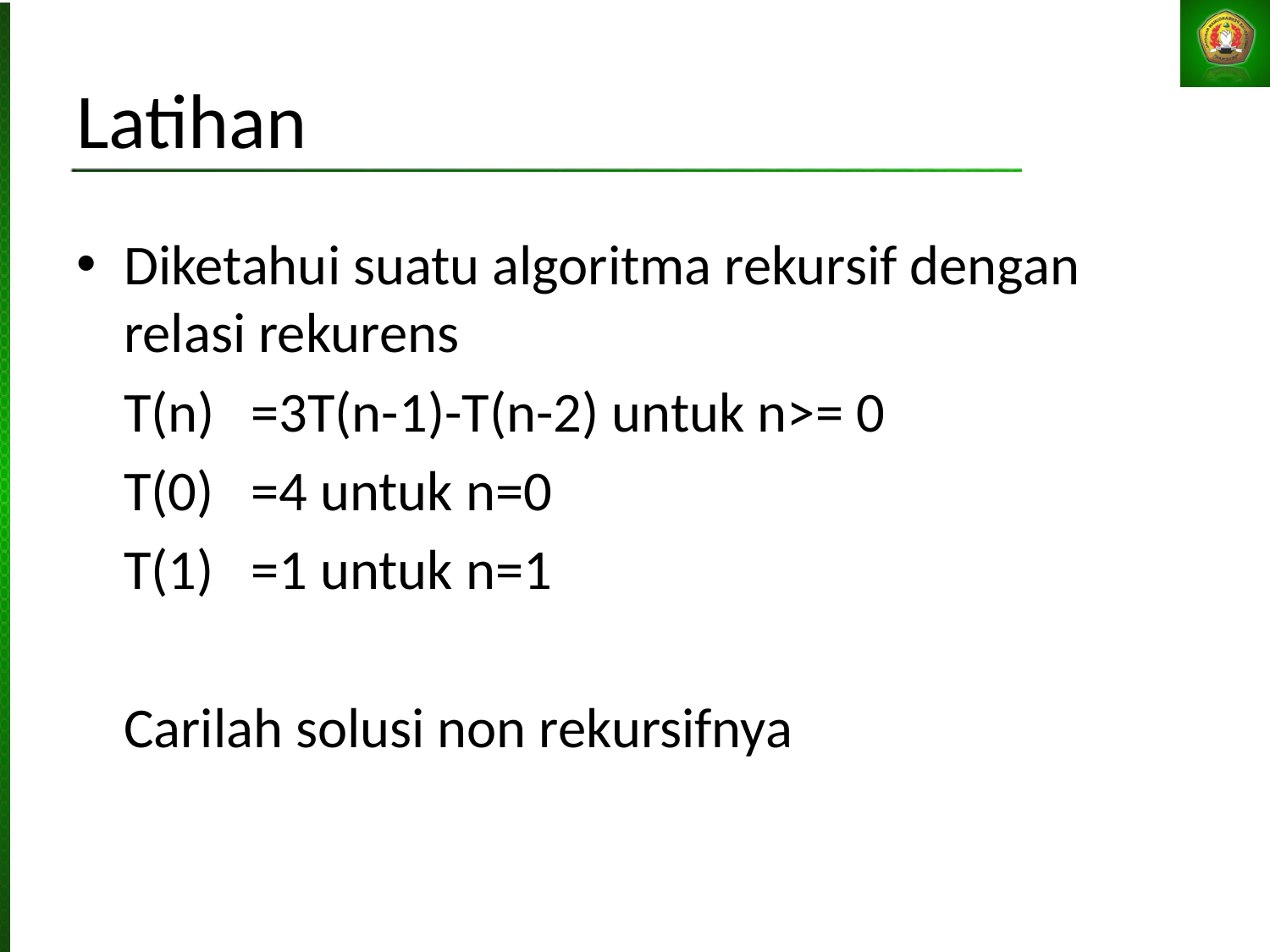

Latihan
Diketahui suatu algoritma rekursif dengan relasi rekurens
	T(n) 	=3T(n-1)-T(n-2) untuk n>= 0
	T(0)	=4 untuk n=0
	T(1)	=1 untuk n=1

	Carilah solusi non rekursifnya